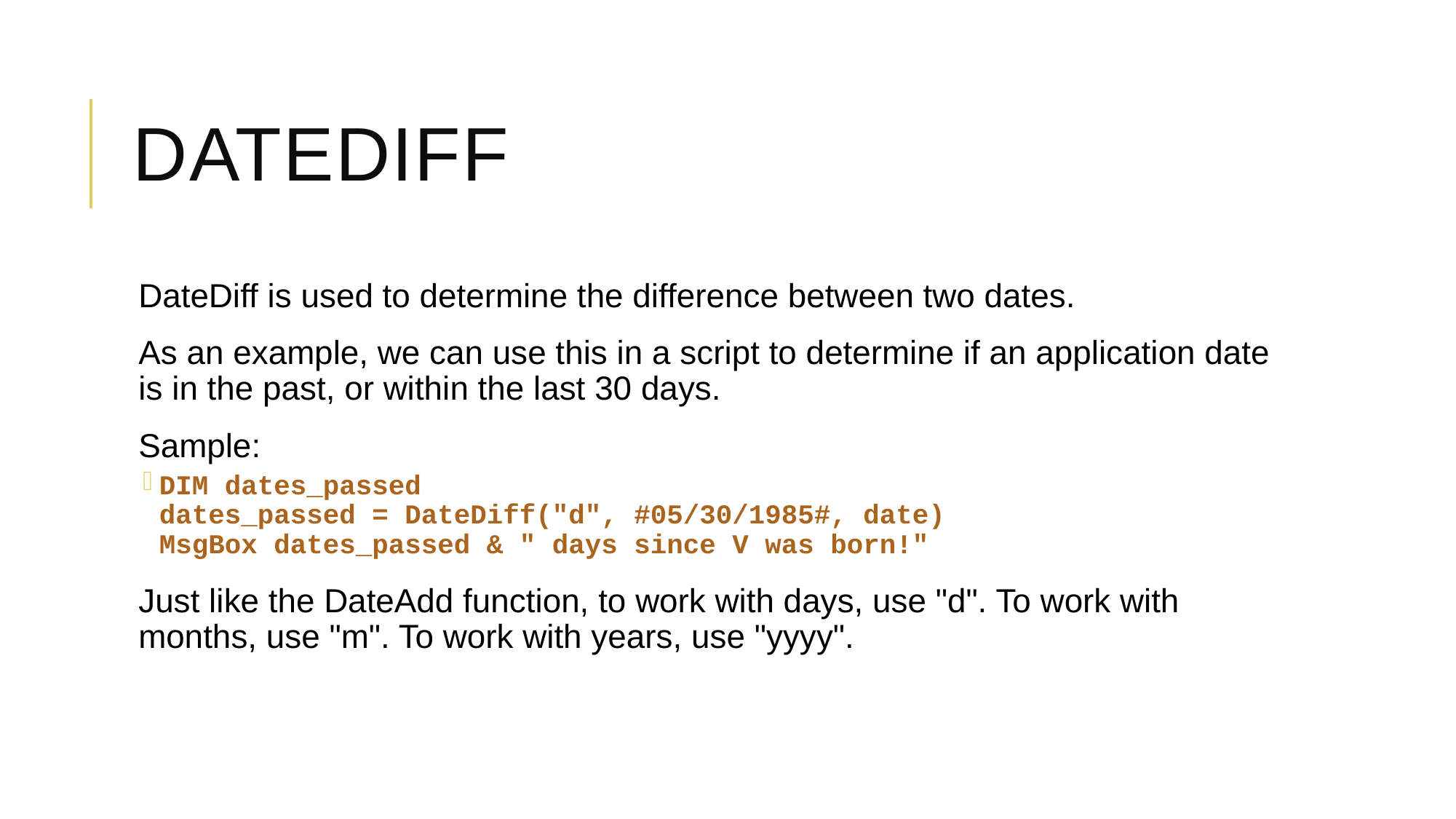

# DateDiff
DateDiff is used to determine the difference between two dates.
As an example, we can use this in a script to determine if an application date is in the past, or within the last 30 days.
Sample:
DIM dates_passed
dates_passed = DateDiff("d", #05/30/1985#, date)
MsgBox dates_passed & " days since V was born!"
Just like the DateAdd function, to work with days, use "d". To work with months, use "m". To work with years, use "yyyy".